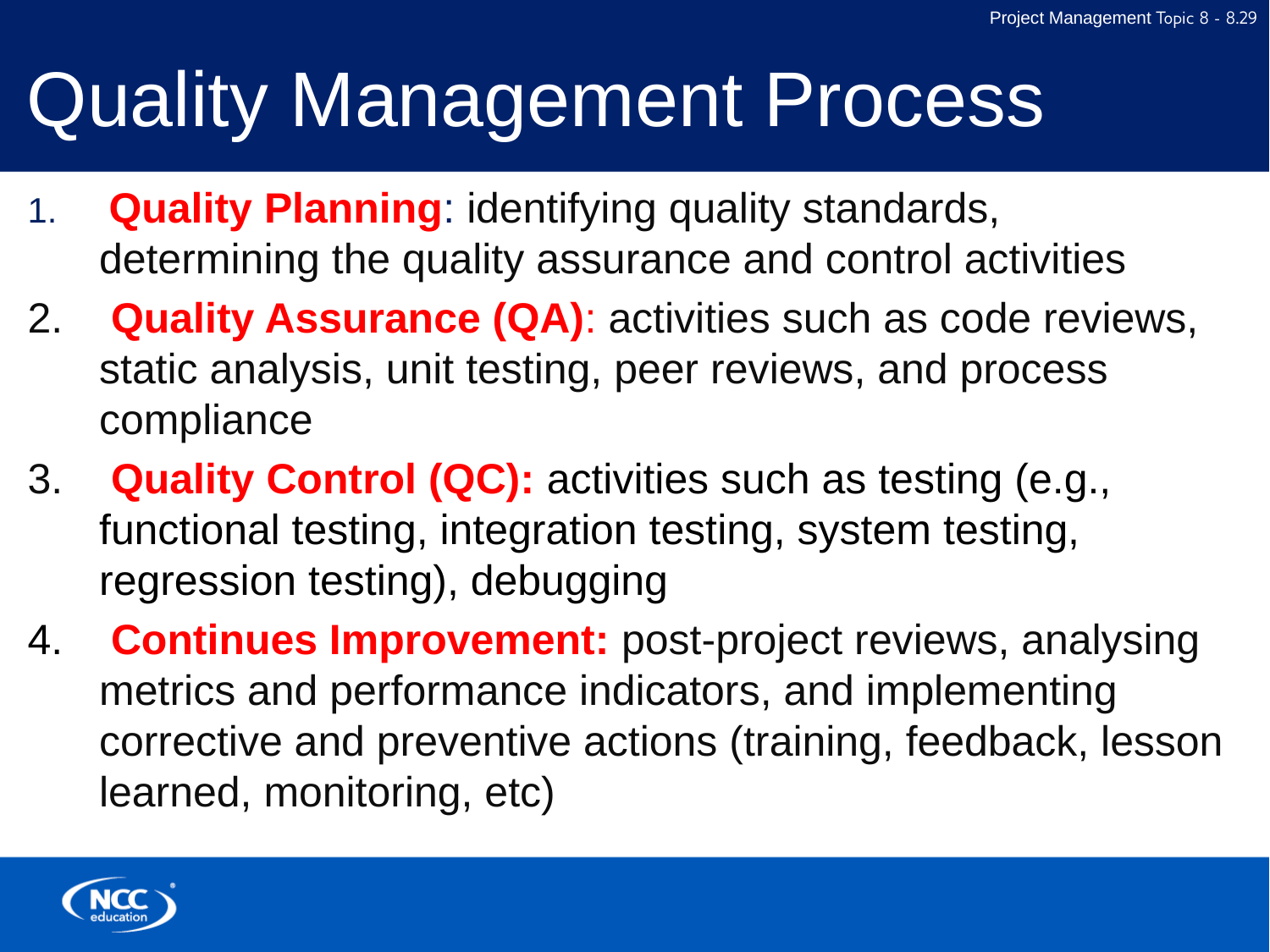

# Quality Management Process
 Quality Planning: identifying quality standards, determining the quality assurance and control activities
 Quality Assurance (QA): activities such as code reviews, static analysis, unit testing, peer reviews, and process compliance
 Quality Control (QC): activities such as testing (e.g., functional testing, integration testing, system testing, regression testing), debugging
 Continues Improvement: post-project reviews, analysing metrics and performance indicators, and implementing corrective and preventive actions (training, feedback, lesson learned, monitoring, etc)